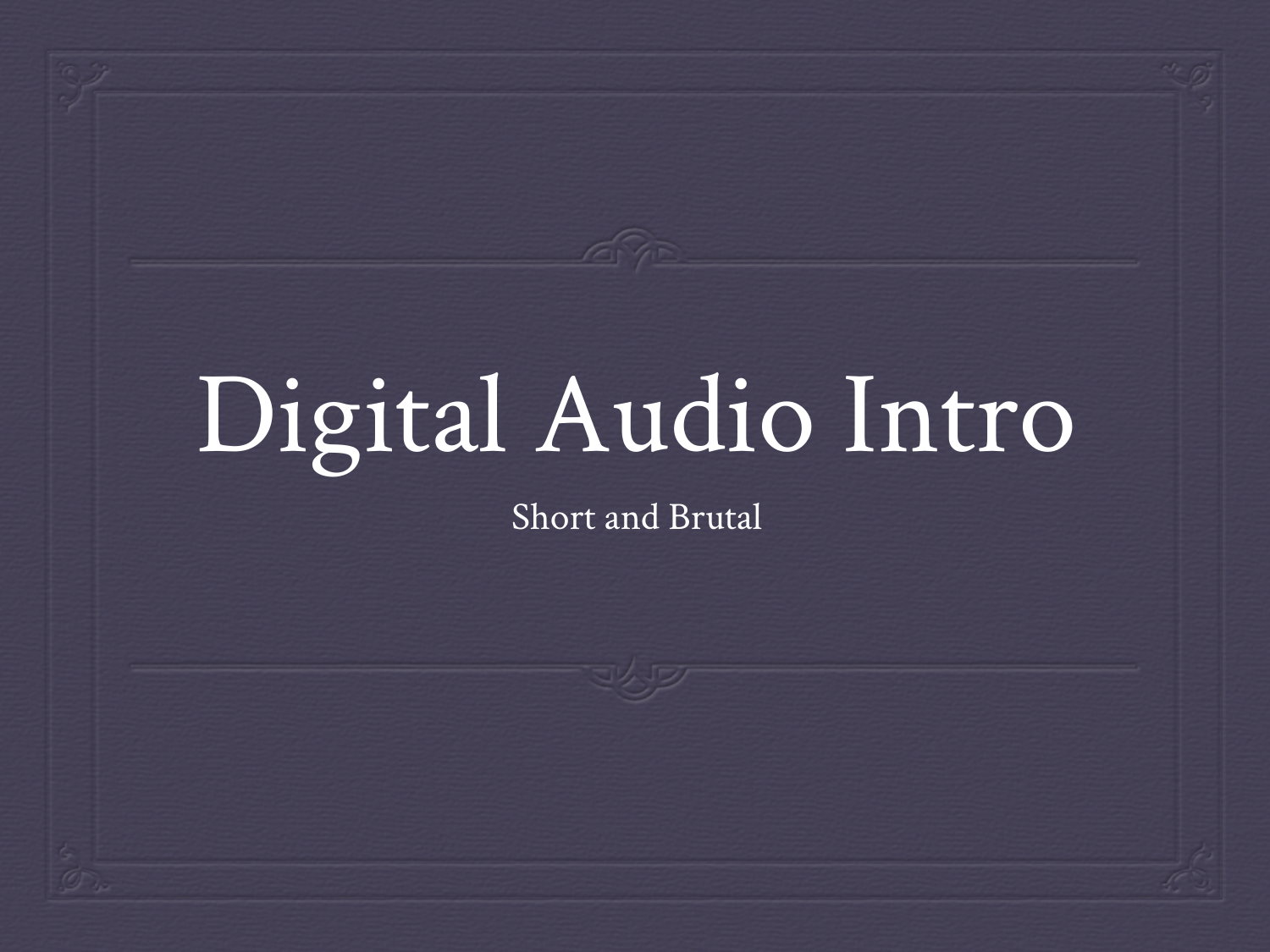

# Digital Audio Intro
Short and Brutal